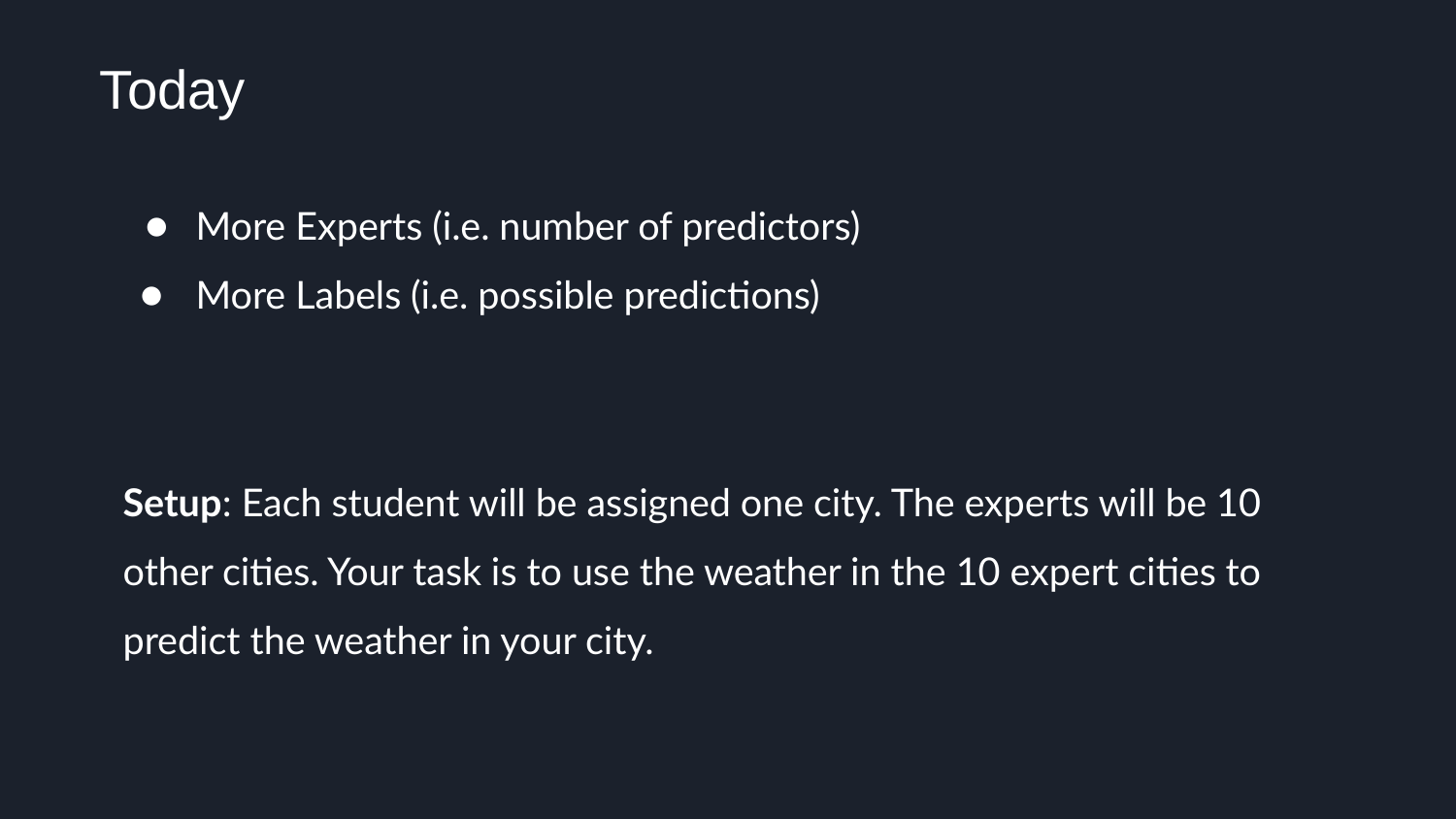

Today
More Experts (i.e. number of predictors)
More Labels (i.e. possible predictions)

Setup: Each student will be assigned one city. The experts will be 10 other cities. Your task is to use the weather in the 10 expert cities to predict the weather in your city.